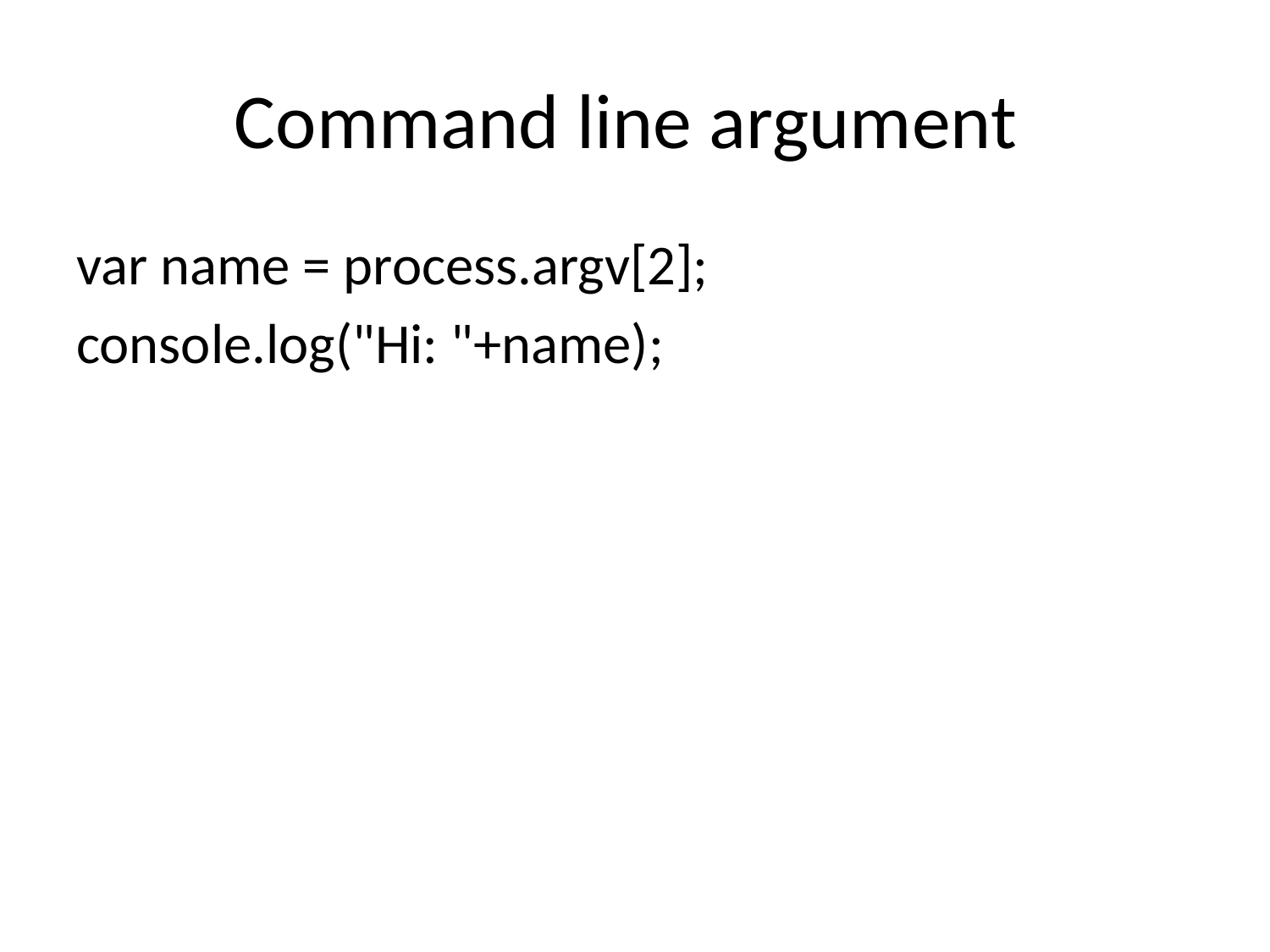

# Command line argument
var name = process.argv[2];
console.log("Hi: "+name);